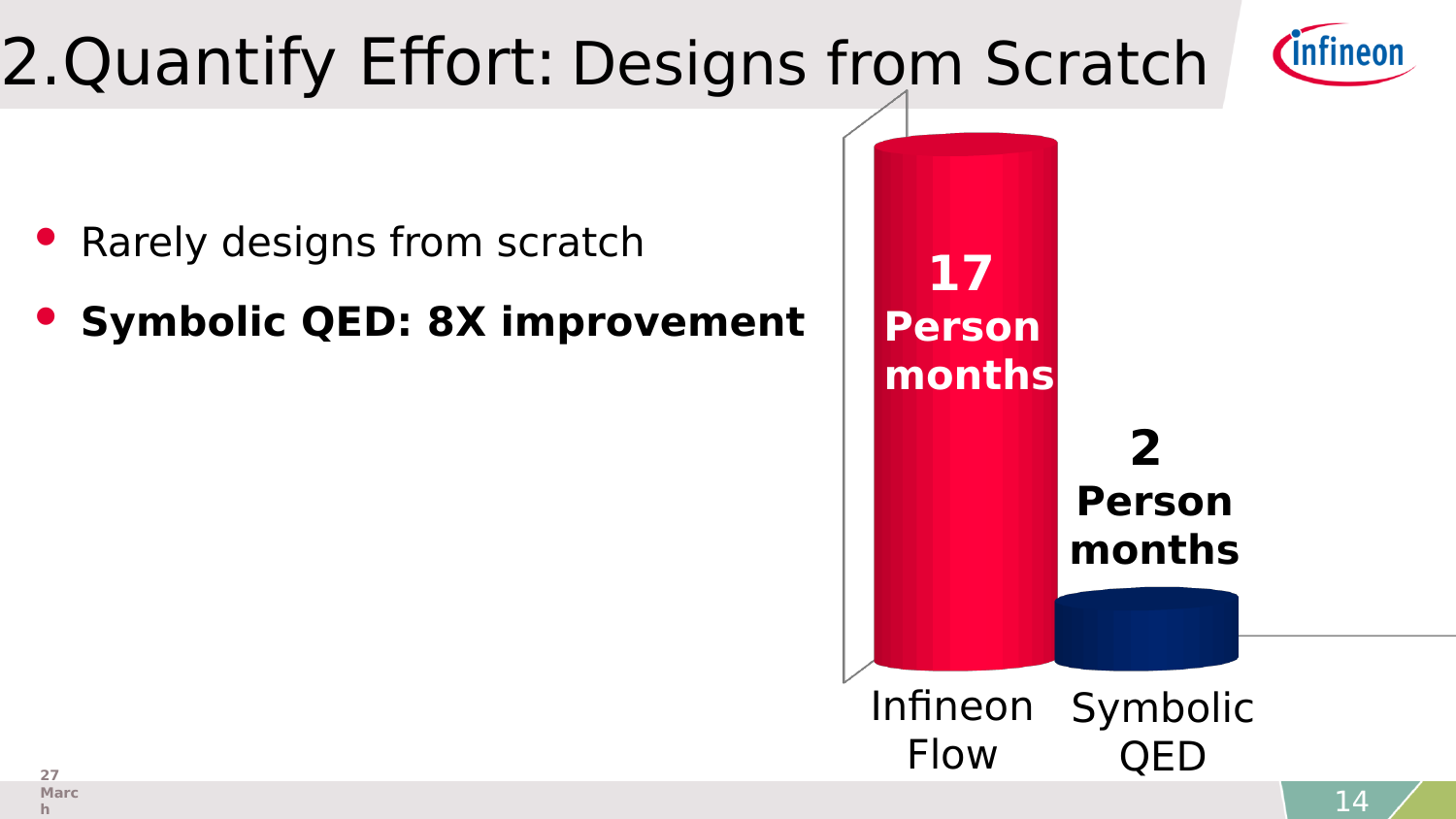

# 2.Quantify Effort: Designs from Scratch

[unsupported chart]

17
Person
months
2
Person
months
Rarely designs from scratch
Symbolic QED: 8X improvement
17
Person
months
Infineon
Flow
Symbolic QED
27 March 2019
14